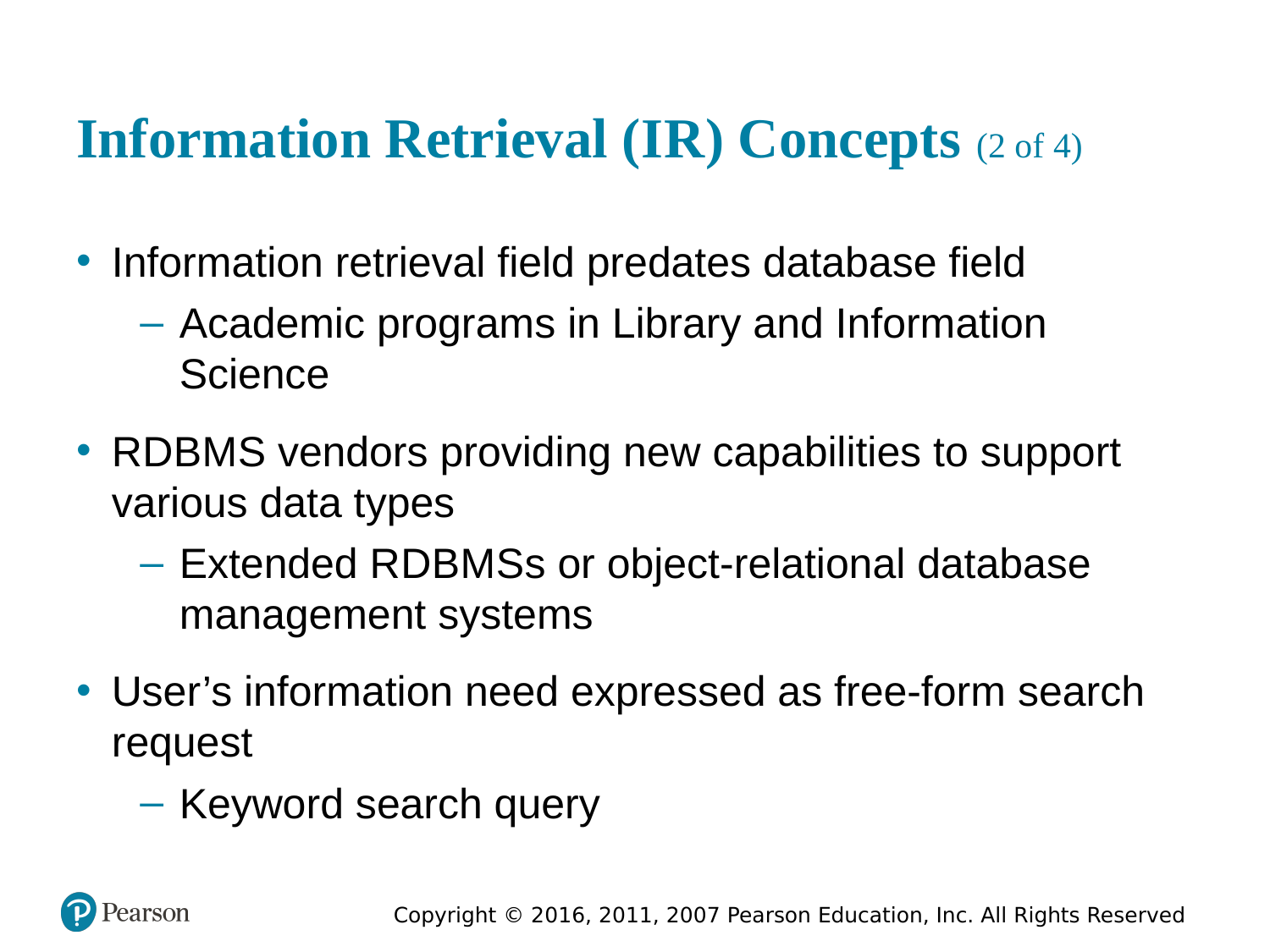

# Information Retrieval (I R) Concepts (2 of 4)
Information retrieval field predates database field
Academic programs in Library and Information Science
R D B M S vendors providing new capabilities to support various data types
Extended R D B M S s or object-relational database management systems
User’s information need expressed as free-form search request
Keyword search query